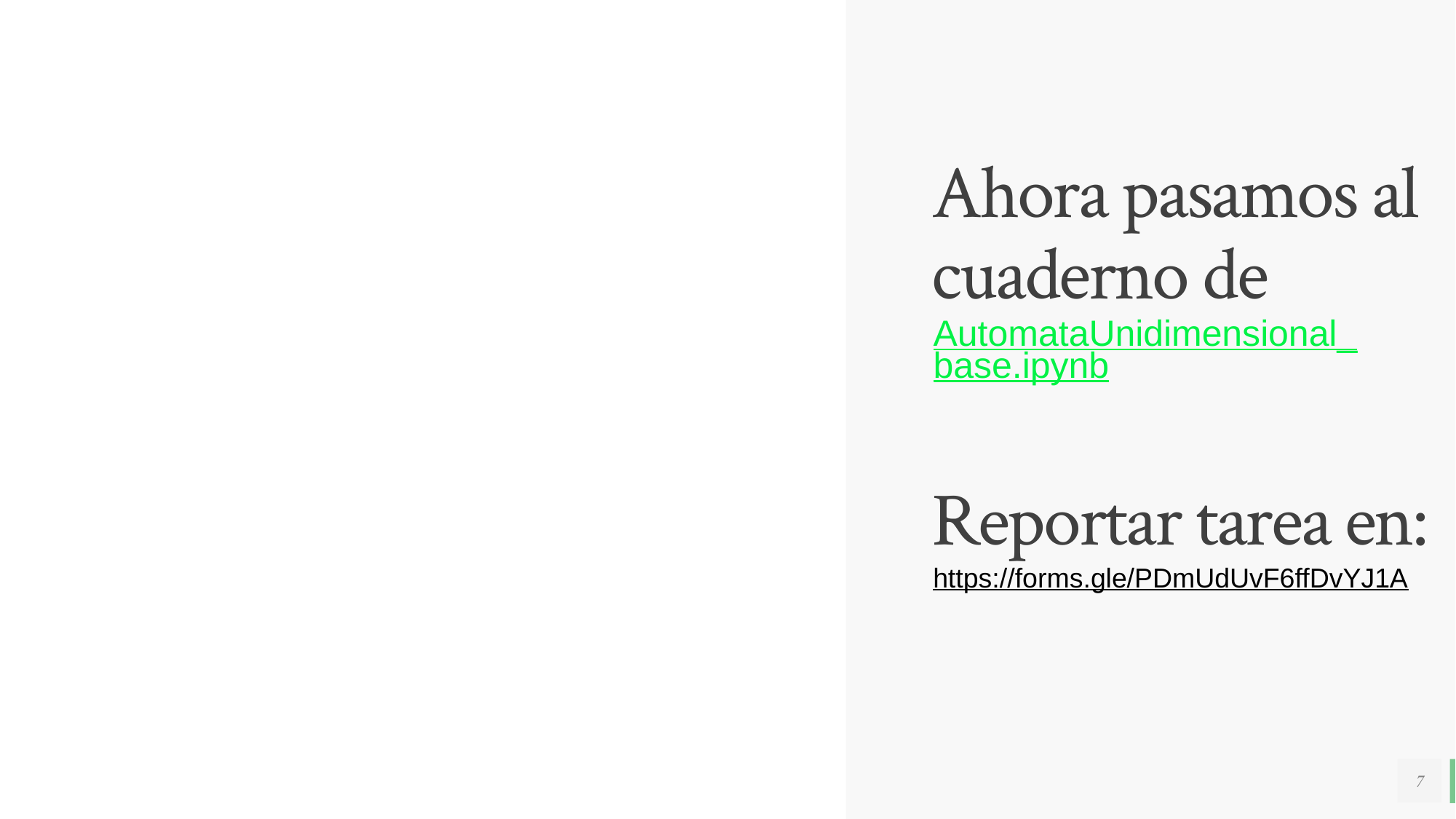

# Ahora pasamos al cuaderno de Reportar tarea en:
AutomataUnidimensional_base.ipynb

https://forms.gle/PDmUdUvF6ffDvYJ1A
7